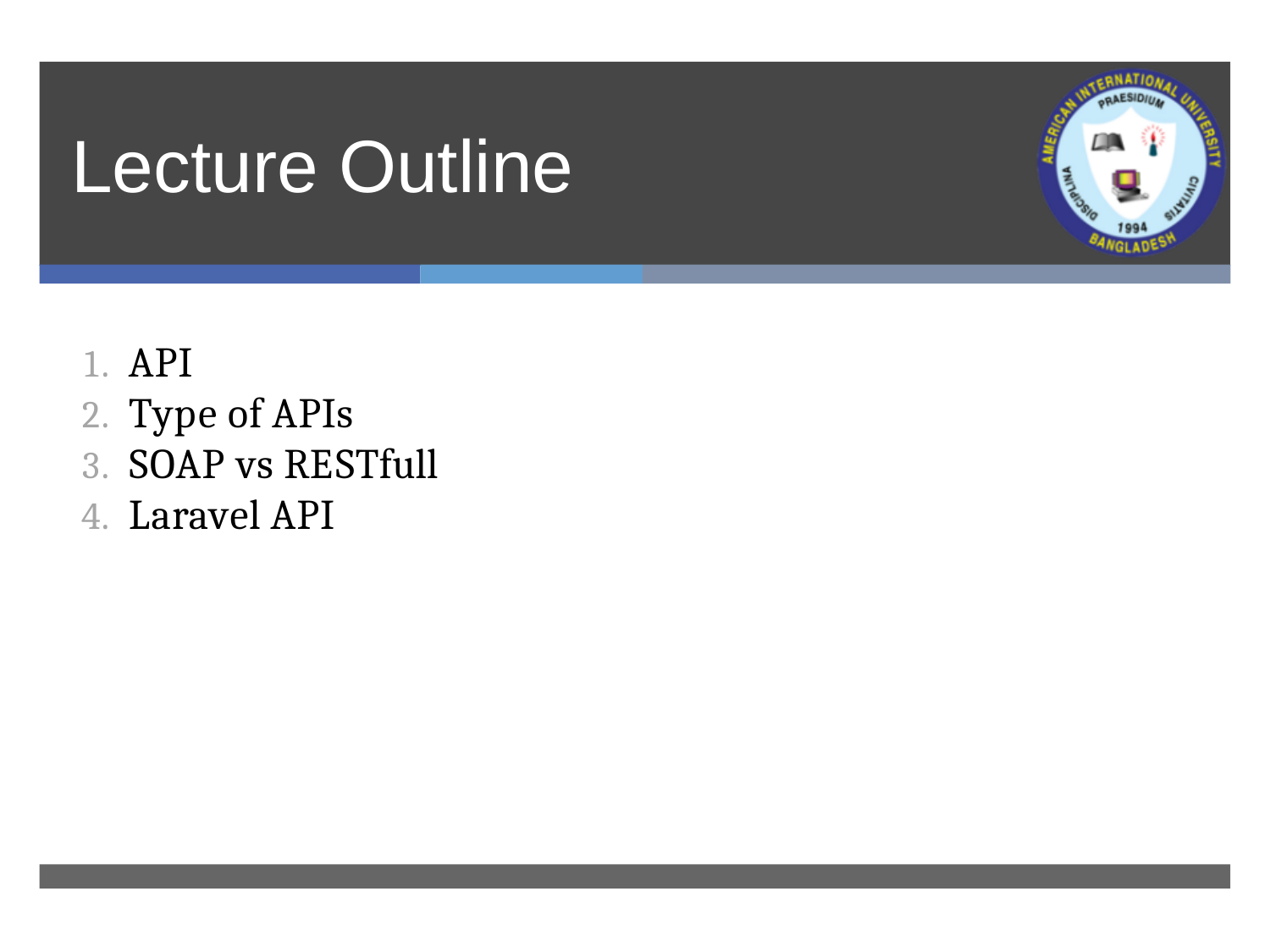

# Lecture Outline
API
Type of APIs
SOAP vs RESTfull
Laravel API